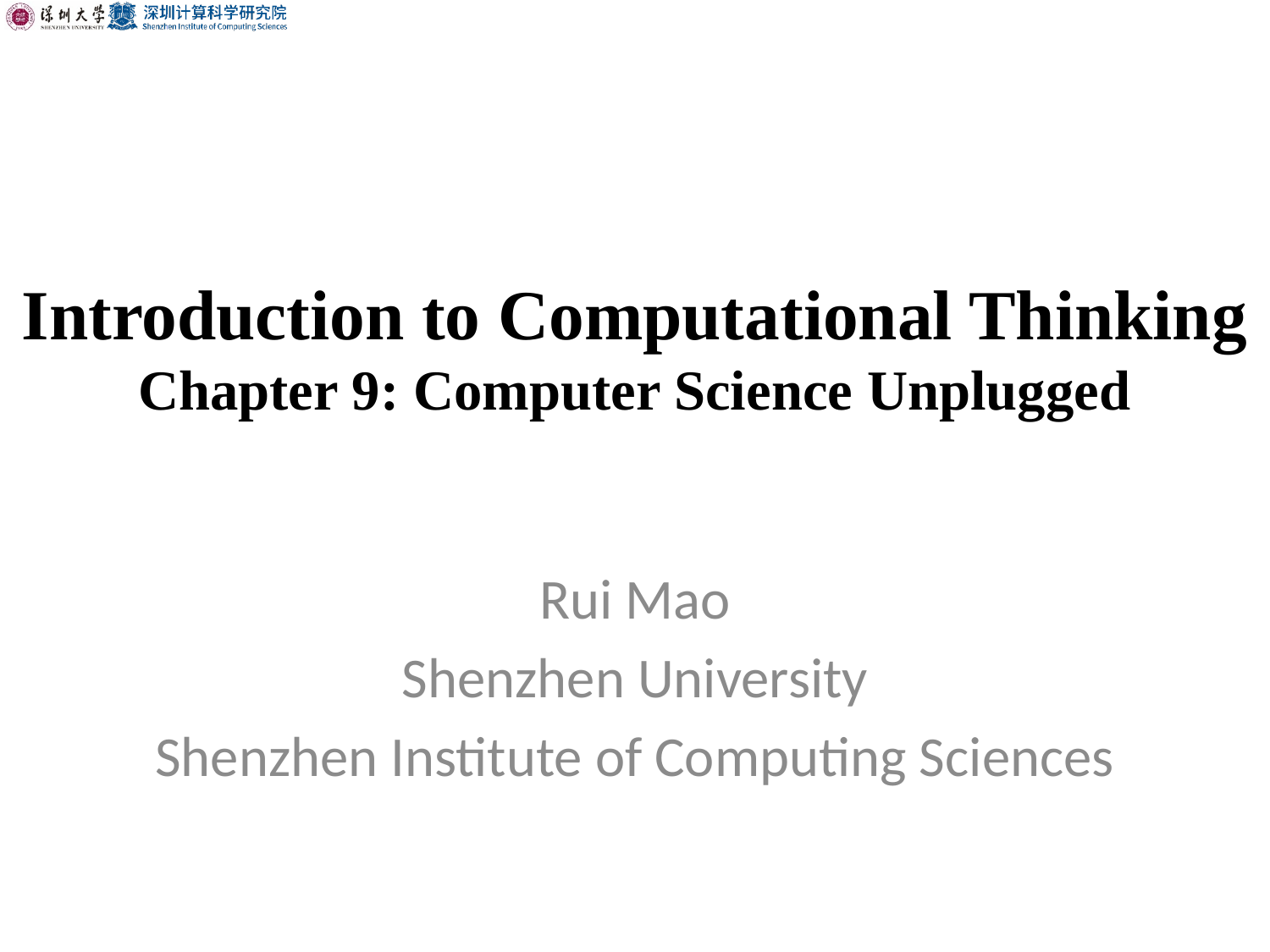

# Introduction to Computational Thinking Chapter 9: Computer Science Unplugged
Rui Mao
Shenzhen University
Shenzhen Institute of Computing Sciences